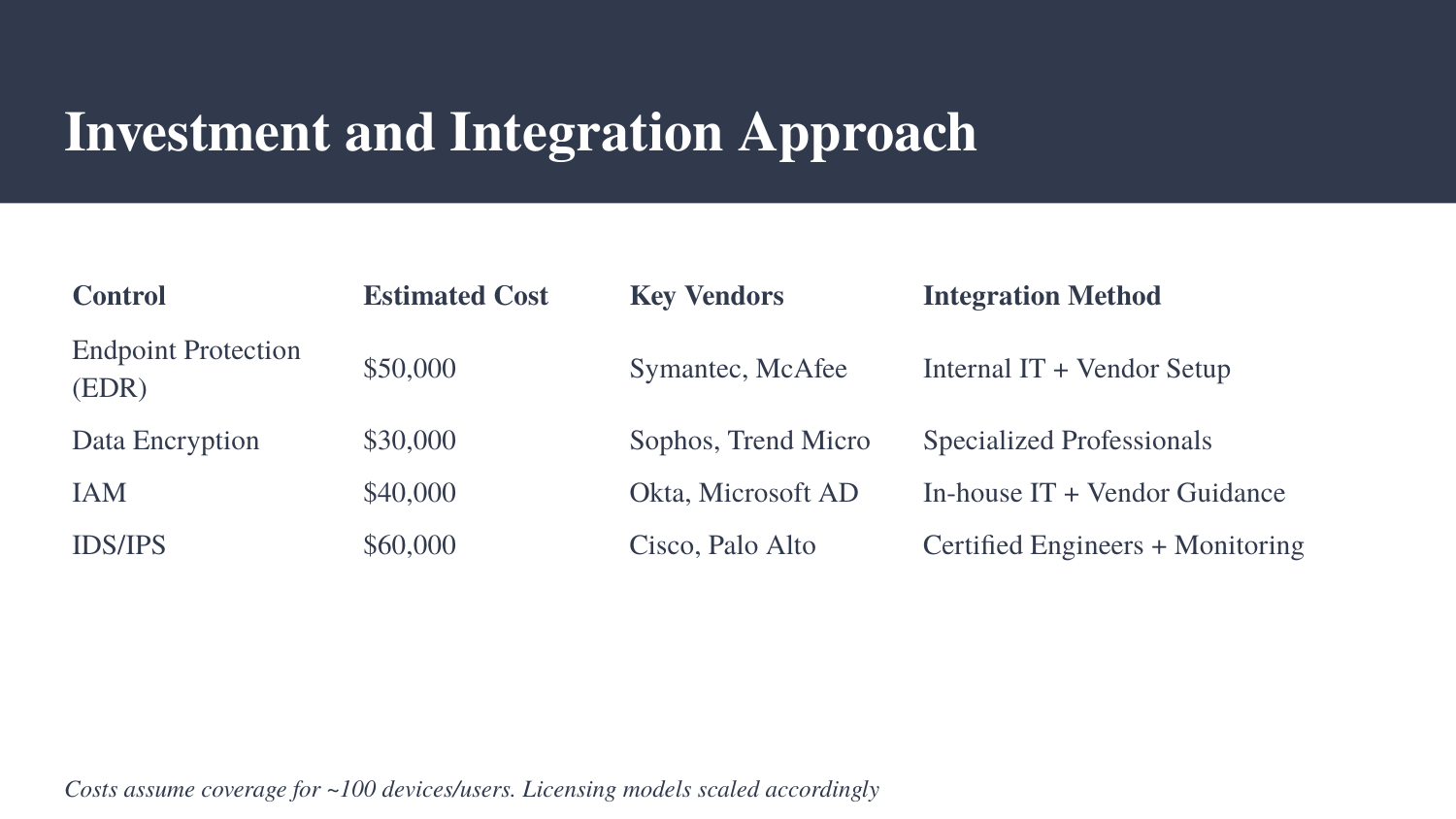

# Investment and Integration Approach
| Control | Estimated Cost | Key Vendors | Integration Method |
| --- | --- | --- | --- |
| Endpoint Protection (EDR) | $50,000 | Symantec, McAfee | Internal IT + Vendor Setup |
| Data Encryption | $30,000 | Sophos, Trend Micro | Specialized Professionals |
| IAM | $40,000 | Okta, Microsoft AD | In-house IT + Vendor Guidance |
| IDS/IPS | $60,000 | Cisco, Palo Alto | Certified Engineers + Monitoring |
Costs assume coverage for ~100 devices/users. Licensing models scaled accordingly